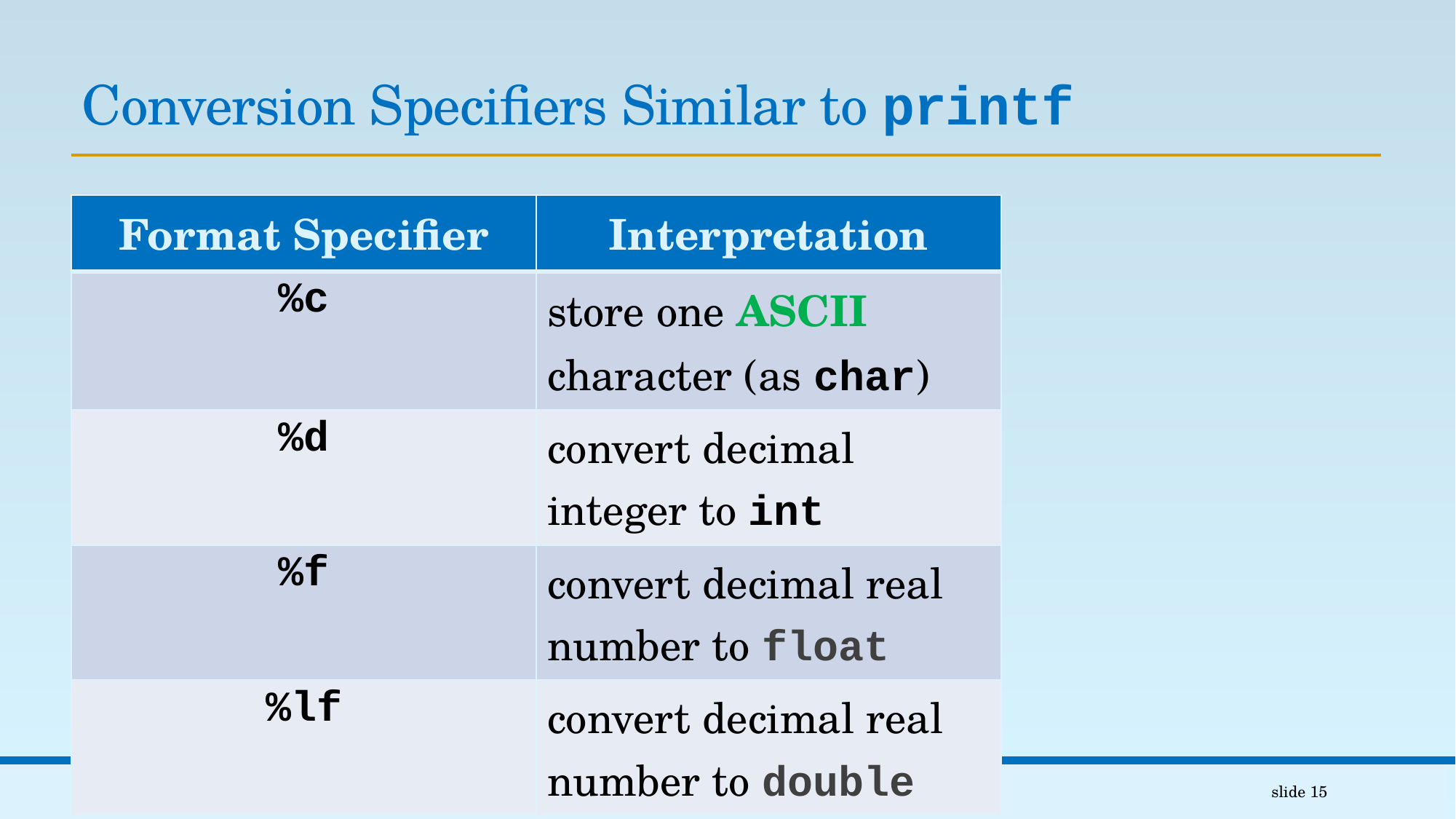

# Conversion Specifiers Similar to printf

| Format Specifier | Interpretation |
| --- | --- |
| %c | store one ASCII character (as char) |
| %d | convert decimal integer to int |
| %f | convert decimal real number to float |
| %lf | convert decimal real number to double |
ECE 120: Introduction to Computing
© 2016 Steven S. Lumetta.  All rights reserved.
slide 15